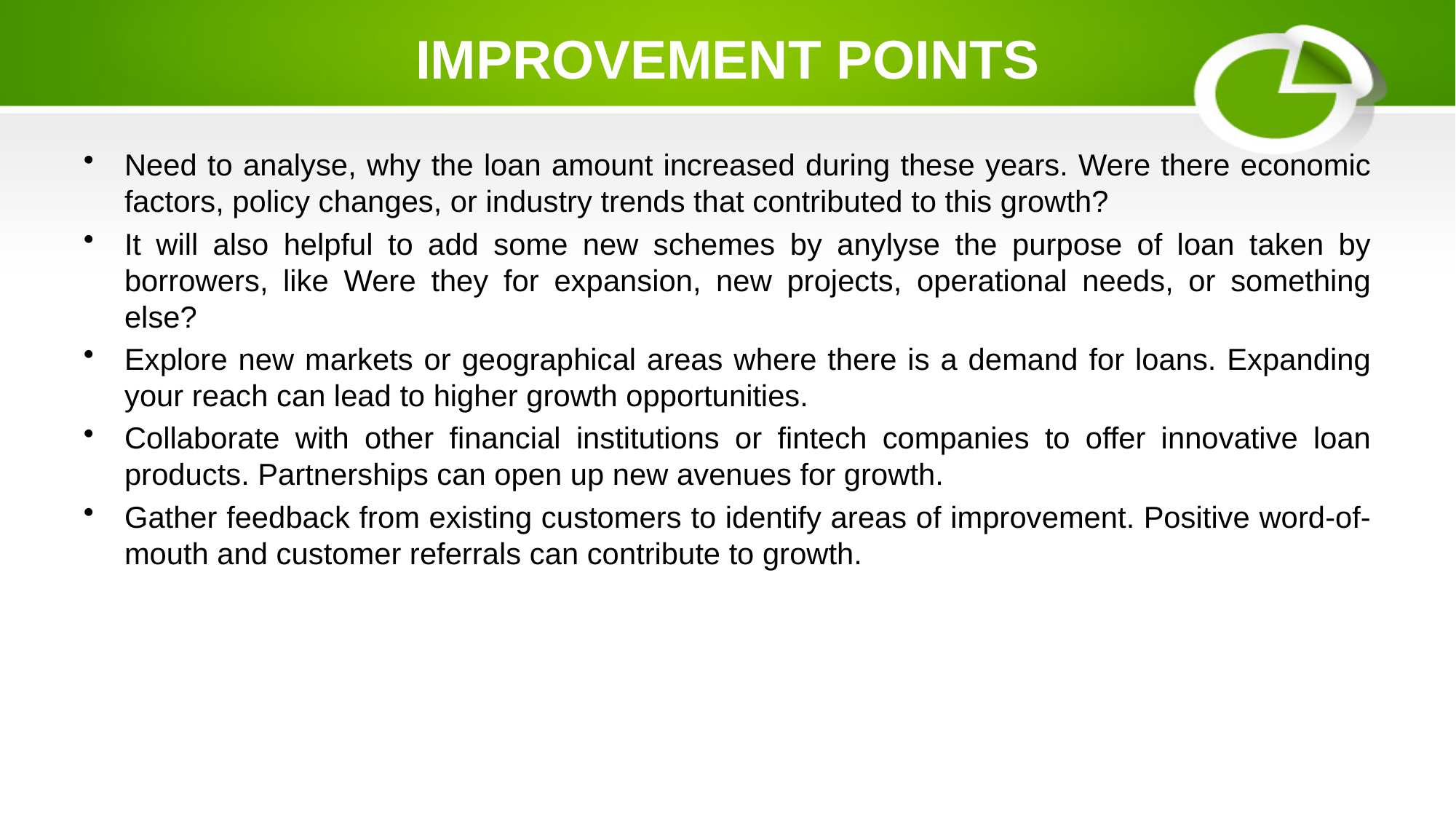

# IMPROVEMENT POINTS
Need to analyse, why the loan amount increased during these years. Were there economic factors, policy changes, or industry trends that contributed to this growth?
It will also helpful to add some new schemes by anylyse the purpose of loan taken by borrowers, like Were they for expansion, new projects, operational needs, or something else?
Explore new markets or geographical areas where there is a demand for loans. Expanding your reach can lead to higher growth opportunities.
Collaborate with other financial institutions or fintech companies to offer innovative loan products. Partnerships can open up new avenues for growth.
Gather feedback from existing customers to identify areas of improvement. Positive word-of-mouth and customer referrals can contribute to growth.